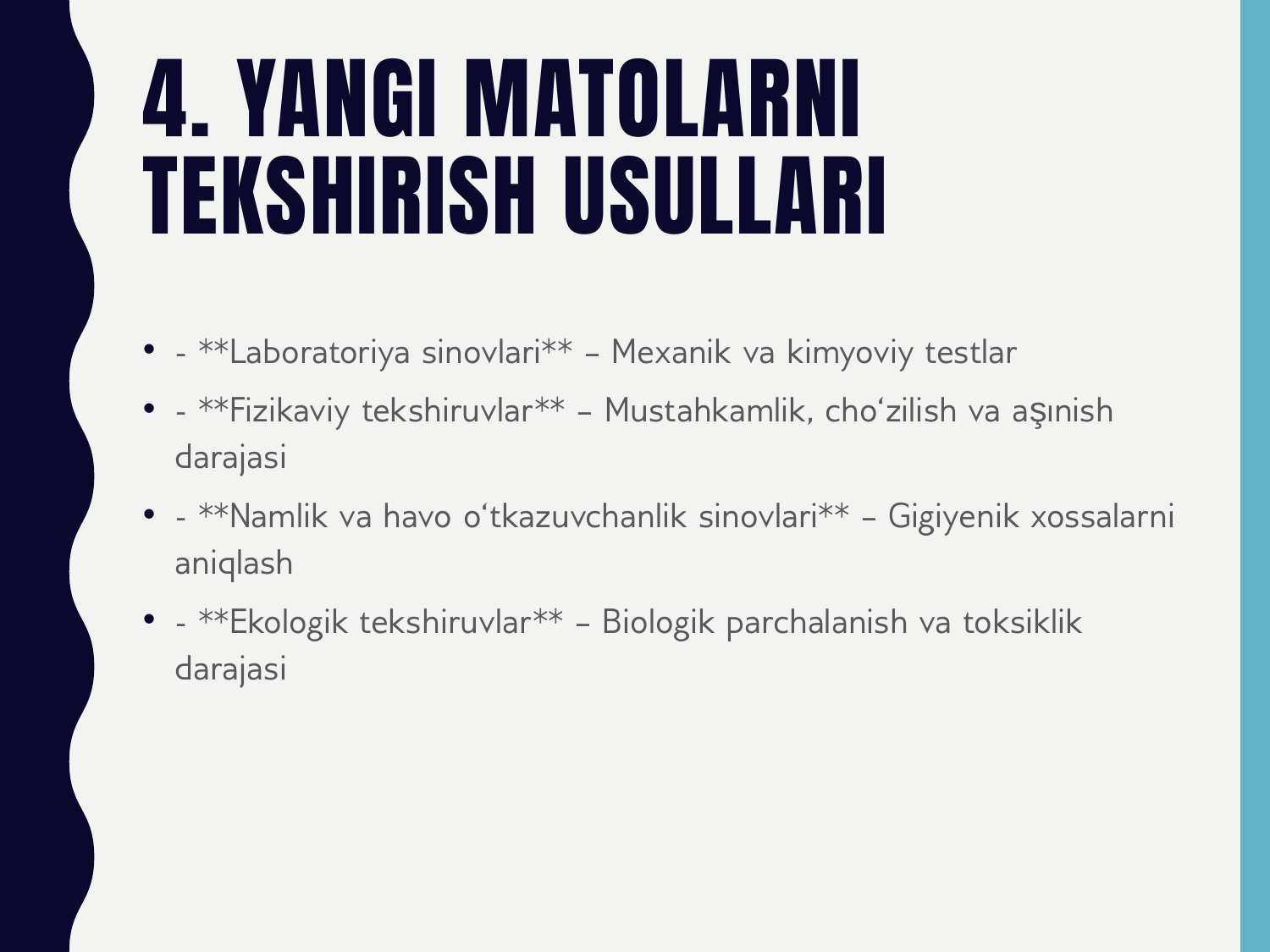

# 4. Yangi Matolarni Tekshirish Usullari
- **Laboratoriya sinovlari** – Mexanik va kimyoviy testlar
- **Fizikaviy tekshiruvlar** – Mustahkamlik, cho‘zilish va aşınish darajasi
- **Namlik va havo o‘tkazuvchanlik sinovlari** – Gigiyenik xossalarni aniqlash
- **Ekologik tekshiruvlar** – Biologik parchalanish va toksiklik darajasi